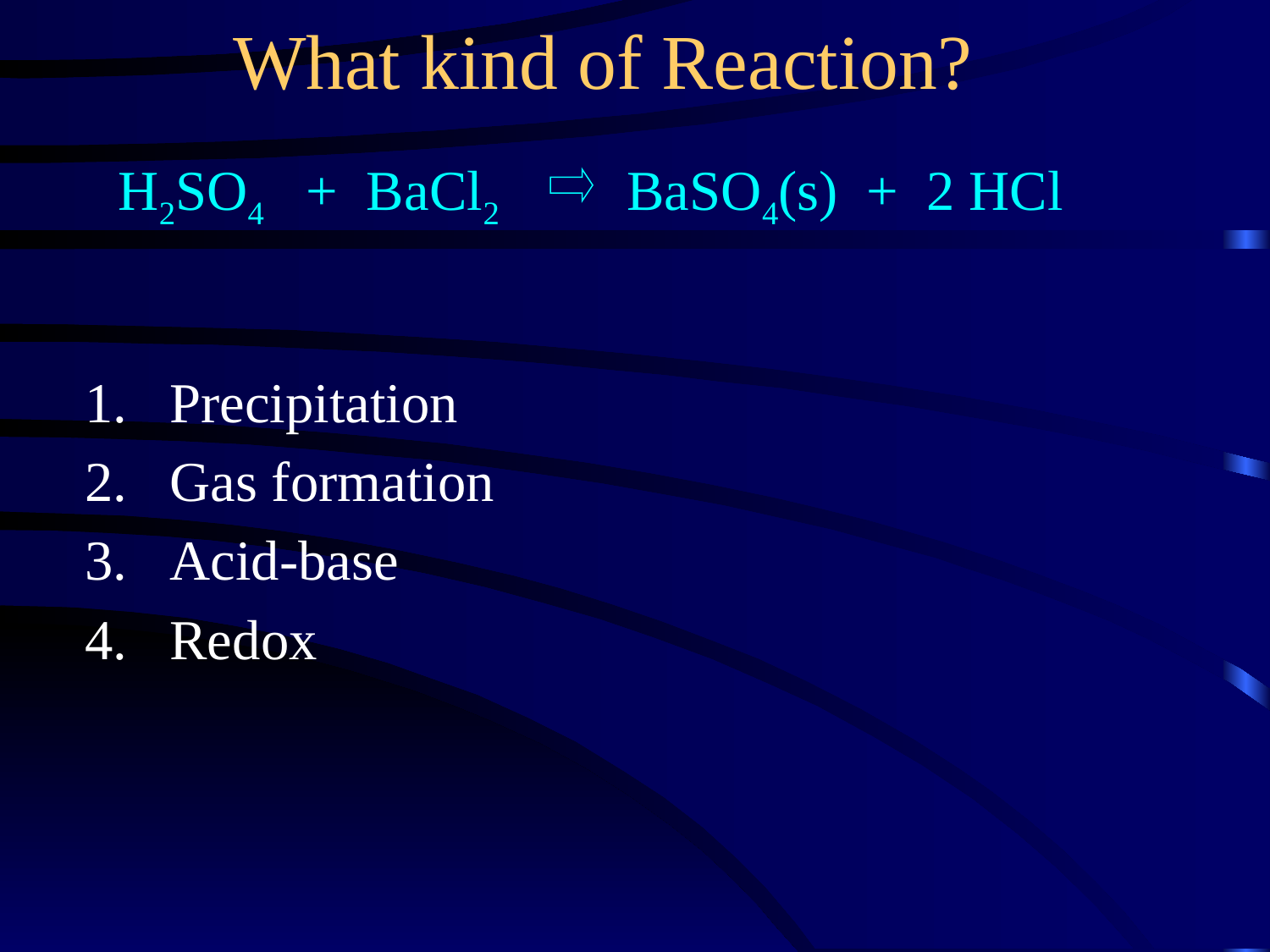

What kind of Reaction?
H2SO4   +  BaCl2         BaSO4(s)  +  2 HCl

Precipitation
Gas formation
Acid-base
Redox